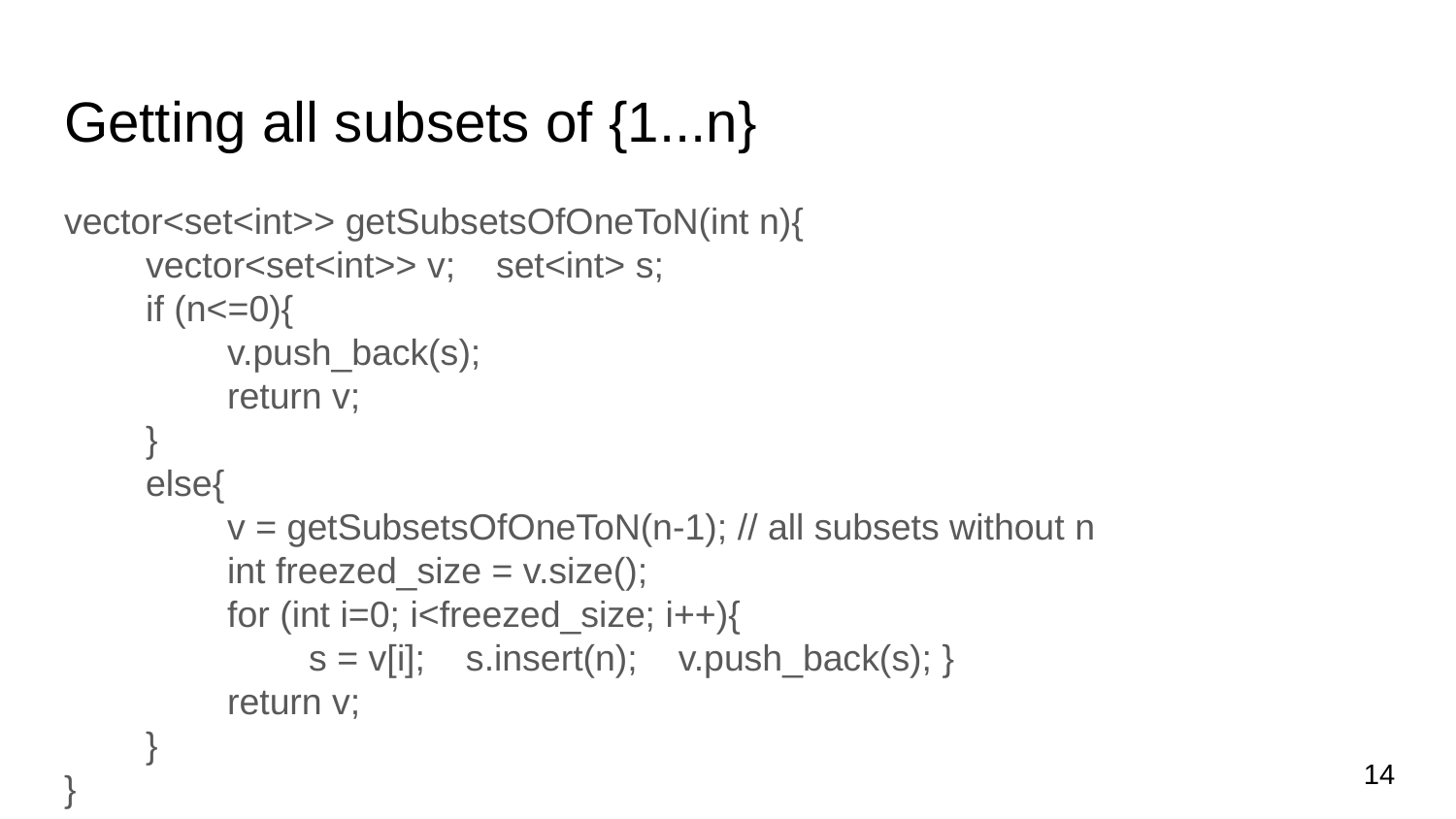

# Getting all subsets of {1...n}
vector<set<int>> getSubsetsOfOneToN(int n){
        vector<set<int>> v;    set<int> s;
        if (n<=0){
                v.push_back(s);
                return v;
        }
        else{
                v = getSubsetsOfOneToN(n-1); // all subsets without n
                int freezed_size = v.size();
                for (int i=0; i<freezed_size; i++){
                        s = v[i];    s.insert(n);    v.push_back(s); }
                return v;
        }
}

14